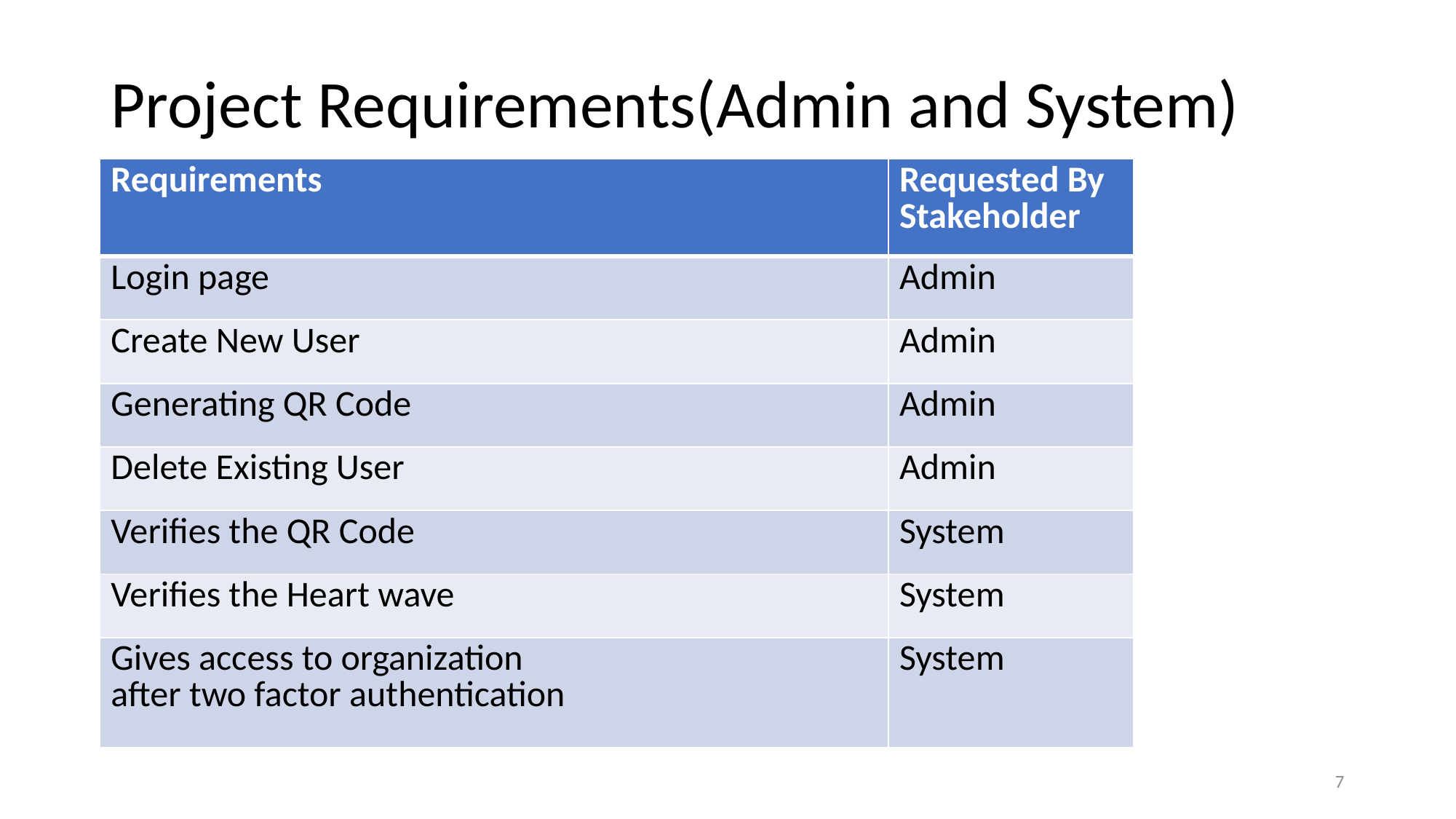

# Project Requirements(Admin and System)
| Requirements | Requested By Stakeholder |
| --- | --- |
| Login page | Admin |
| Create New User | Admin |
| Generating QR Code | Admin |
| Delete Existing User | Admin |
| Verifies the QR Code | System |
| Verifies the Heart wave | System |
| Gives access to organization after two factor authentication | System |
7